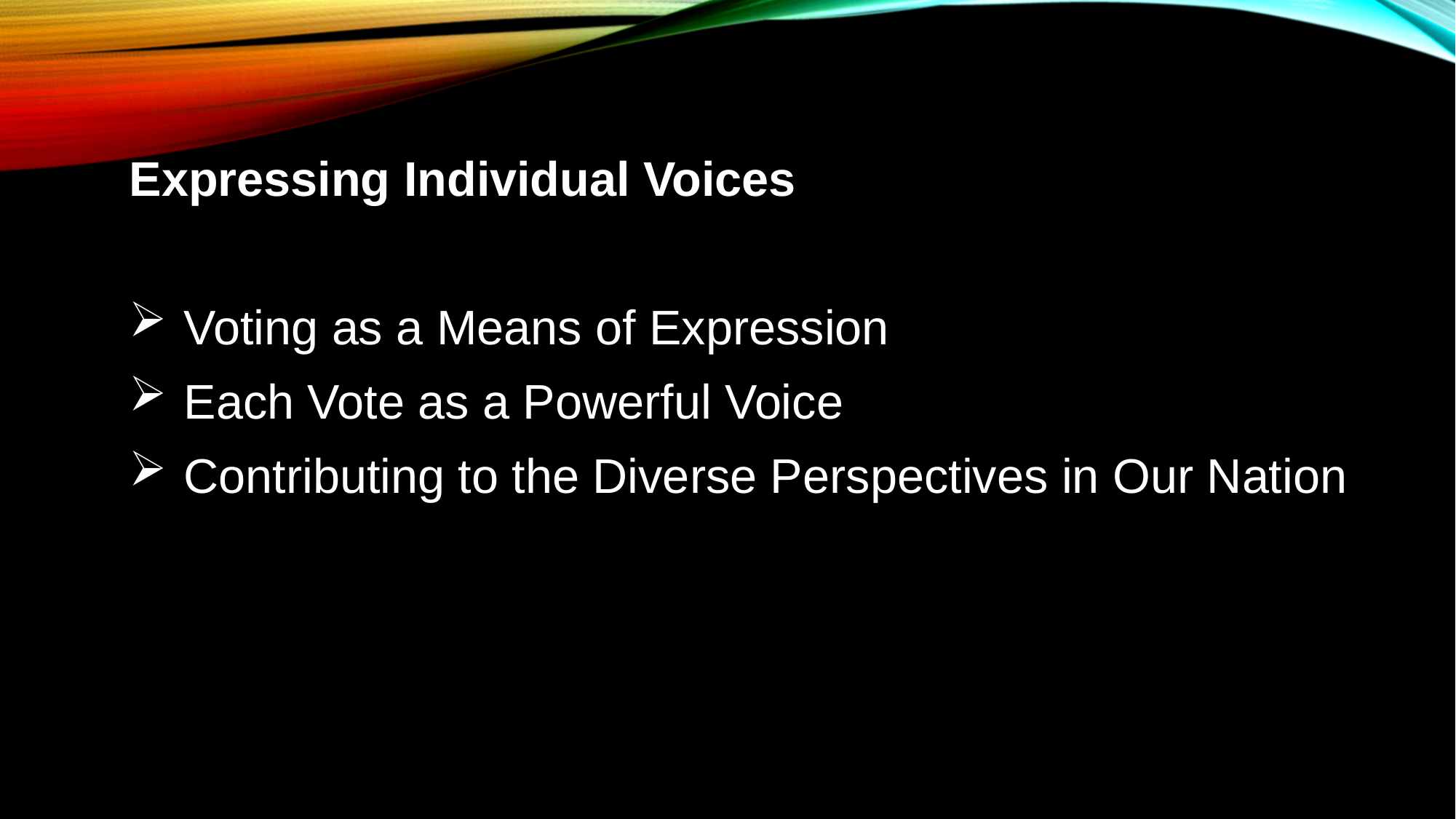

Expressing Individual Voices

Voting as a Means of Expression
Each Vote as a Powerful Voice
Contributing to the Diverse Perspectives in Our Nation